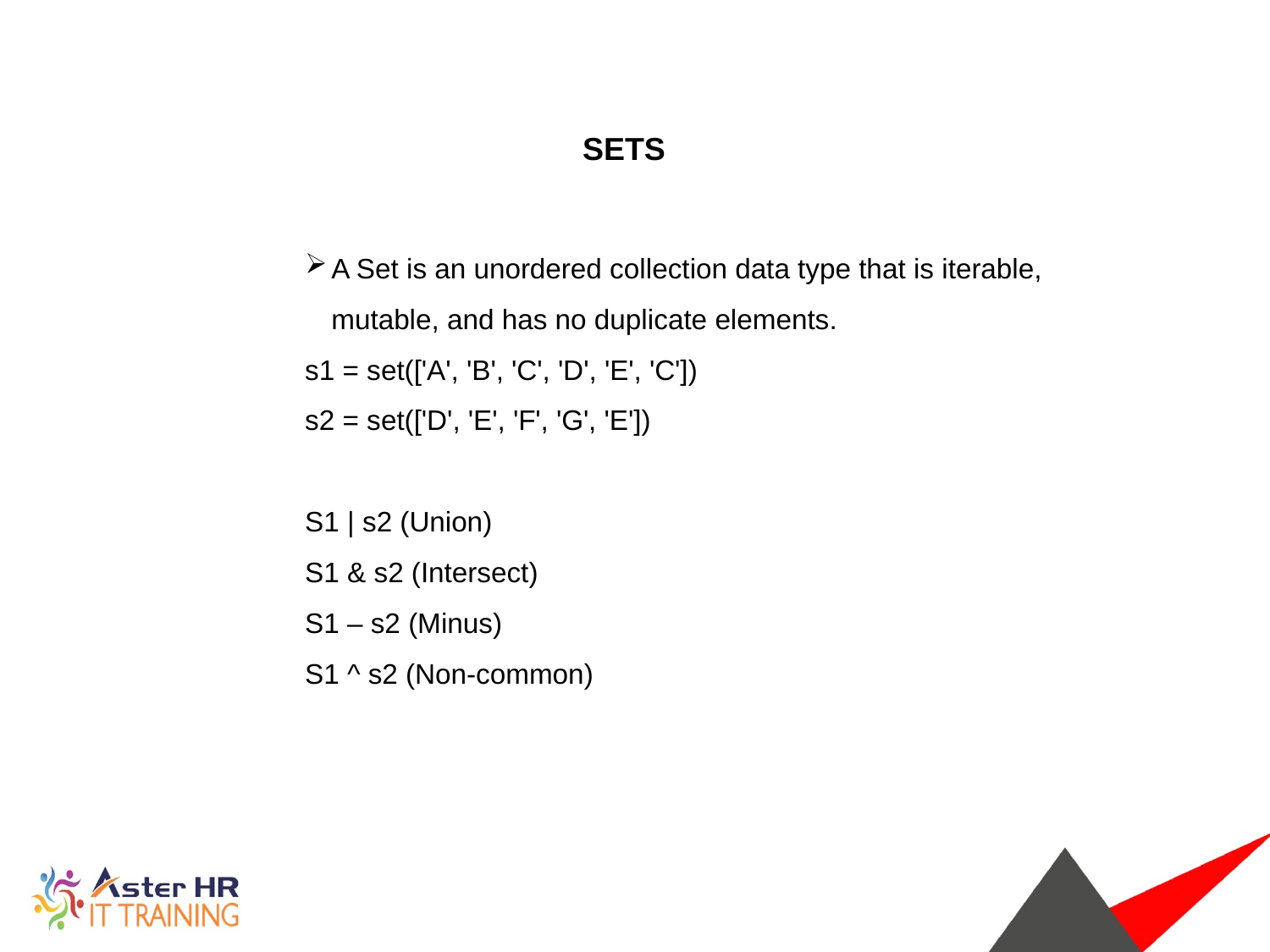

SETS
A Set is an unordered collection data type that is iterable, mutable, and has no duplicate elements.
s1 = set(['A', 'B', 'C', 'D', 'E', 'C'])
s2 = set(['D', 'E', 'F', 'G', 'E'])

S1 | s2 (Union)
S1 & s2 (Intersect)
S1 – s2 (Minus)
S1 ^ s2 (Non-common)